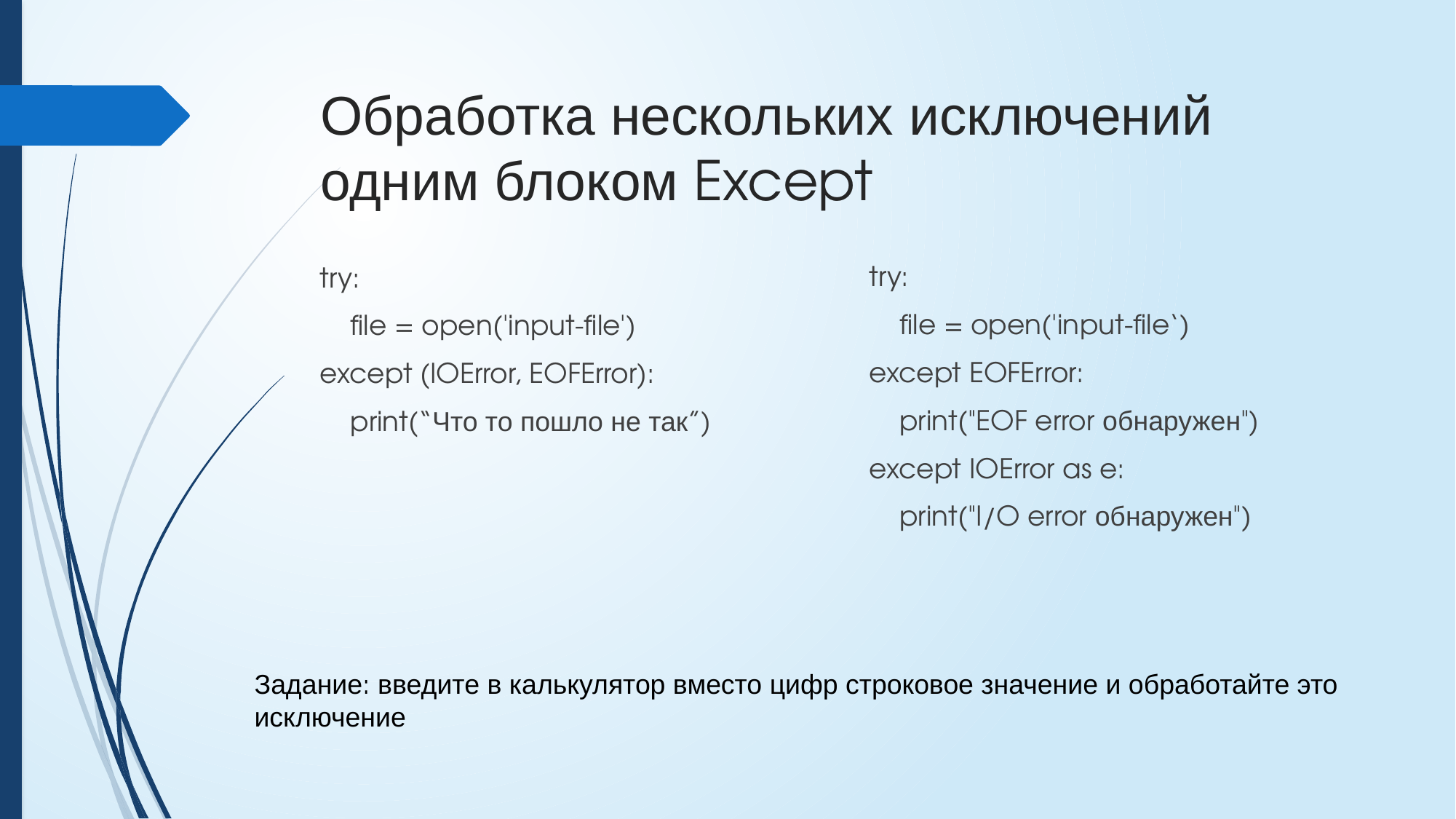

# Обработка нескольких исключений одним блоком Except
try:
    file = open('input-file‘)
except EOFError:
    print("EOF error обнаружен")
except IOError as e:
    print("I/O error обнаружен")
try:
    file = open('input-file')
except (IOError, EOFError):
    print(“Что то пошло не так”)
Задание: введите в калькулятор вместо цифр строковое значение и обработайте это исключение